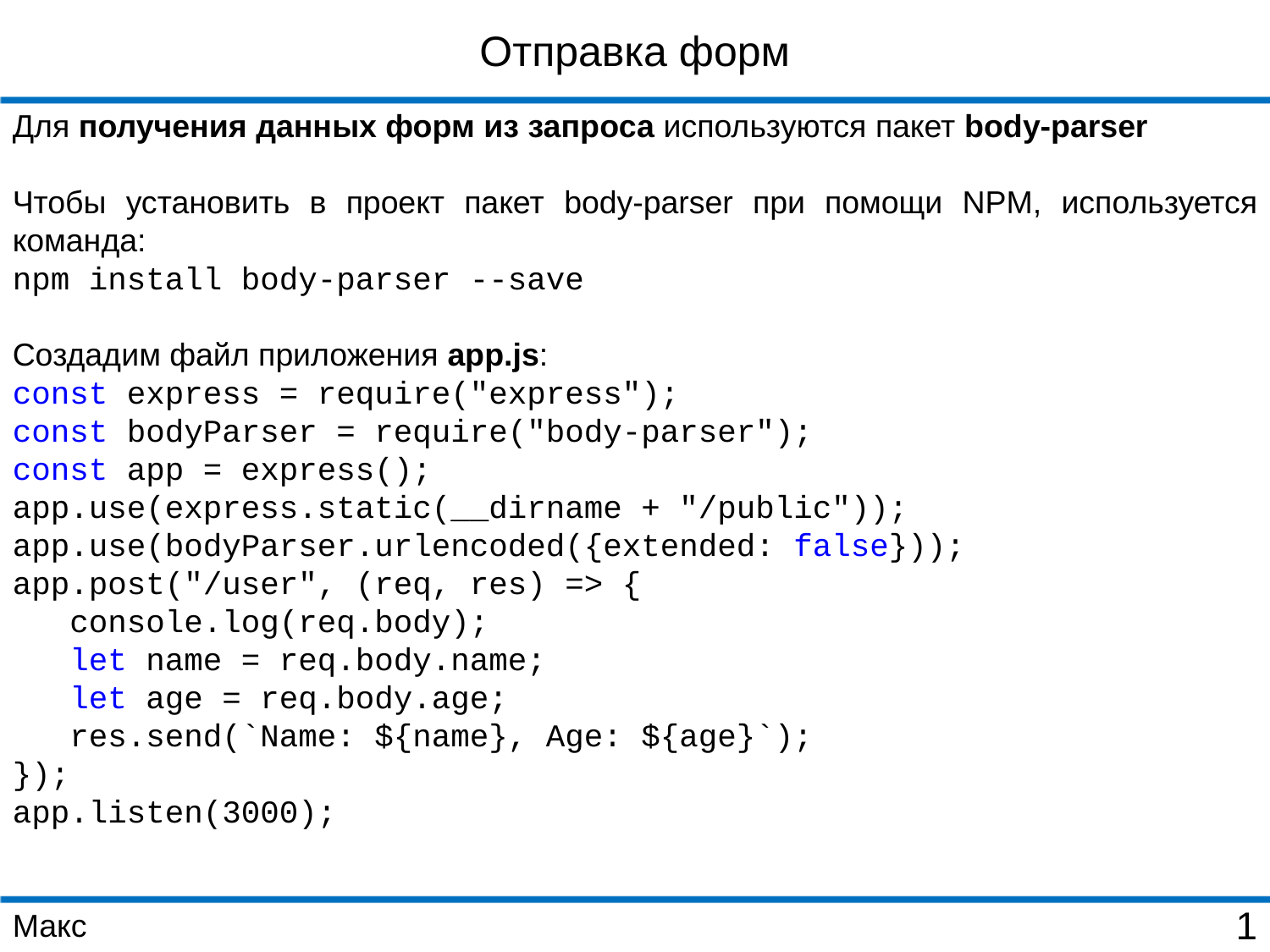

Отправка форм
Для получения данных форм из запроса используются пакет body-parser

Чтобы установить в проект пакет body-parser при помощи NPM, используется команда:
npm install body-parser --save

Создадим файл приложения app.js:
const express = require("express");
const bodyParser = require("body-parser");
const app = express();
app.use(express.static(__dirname + "/public"));
app.use(bodyParser.urlencoded({extended: false}));
app.post("/user", (req, res) => {
   console.log(req.body);
   let name = req.body.name;
   let age = req.body.age;
   res.send(`Name: ${name}, Age: ${age}`);
});
app.listen(3000);
Макс
1